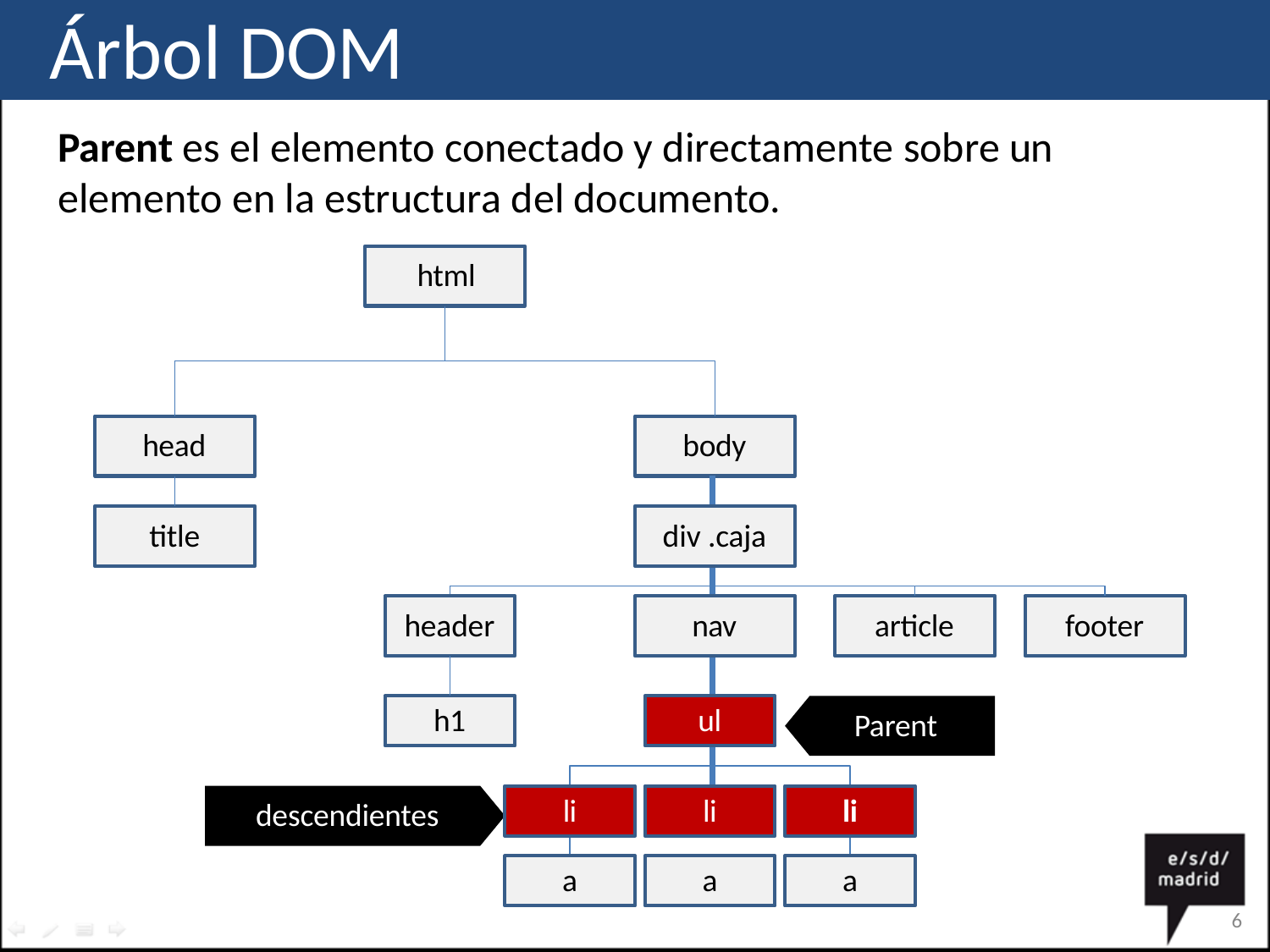

# Árbol DOM
Parent es el elemento conectado y directamente sobre un elemento en la estructura del documento.
html

head
body

title
div .caja

header
nav
article
footer

h1
ul
Parent
li
li
li
descendientes
a
a
a
6